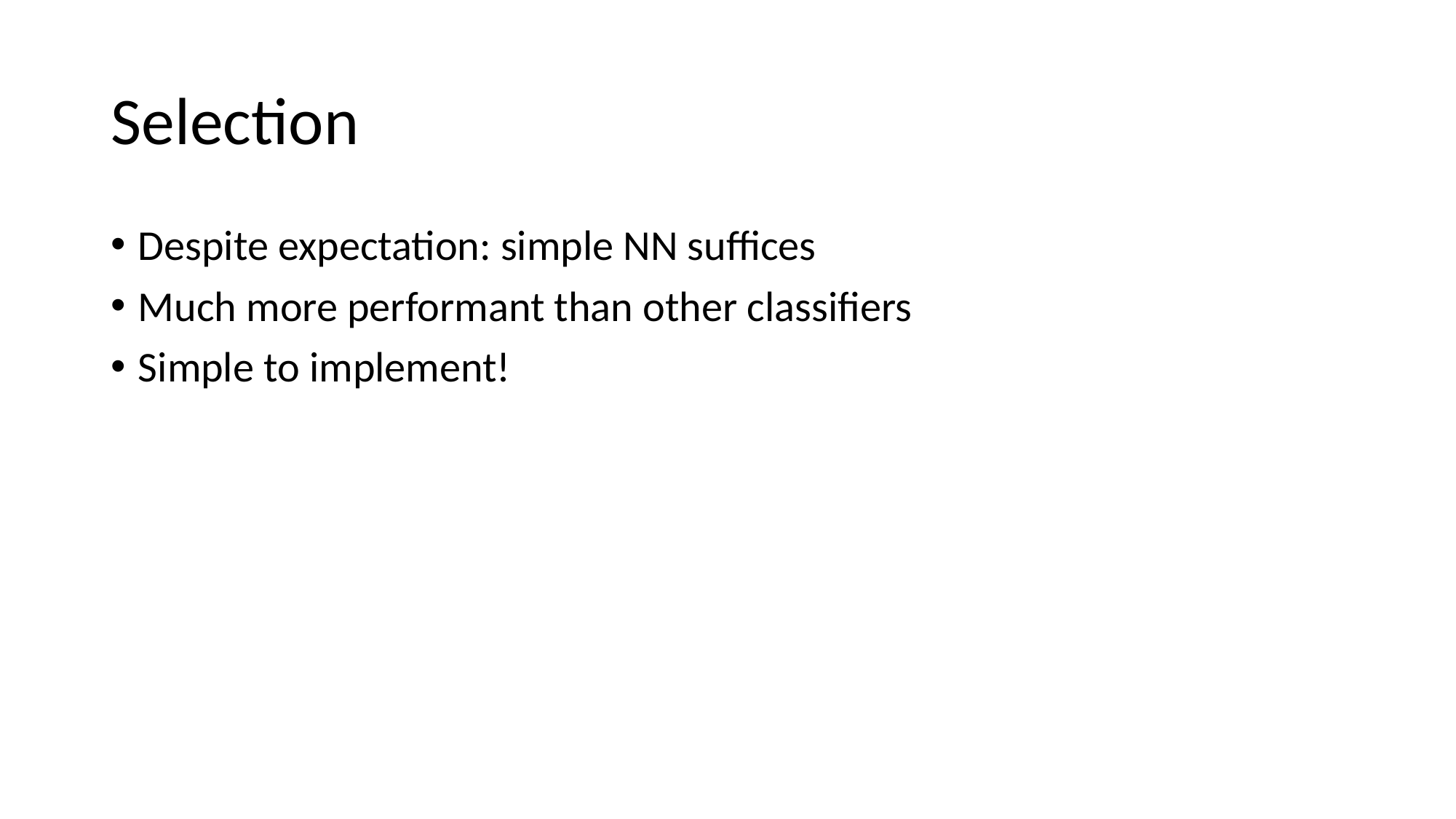

# Selection
Despite expectation: simple NN suffices
Much more performant than other classifiers
Simple to implement!